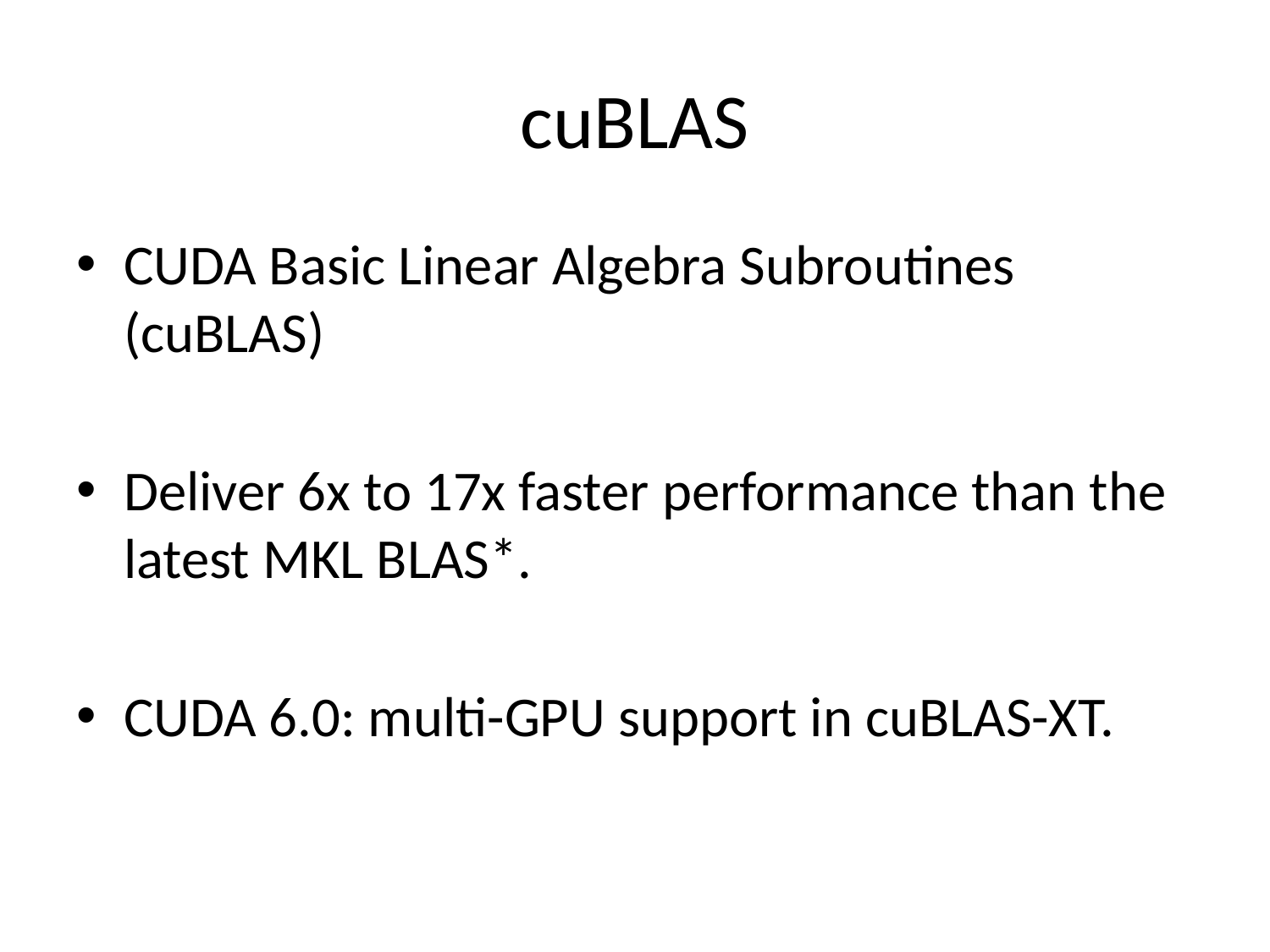

# cuBLAS
CUDA Basic Linear Algebra Subroutines (cuBLAS)

Deliver 6x to 17x faster performance than the latest MKL BLAS*.

CUDA 6.0: multi-GPU support in cuBLAS-XT.